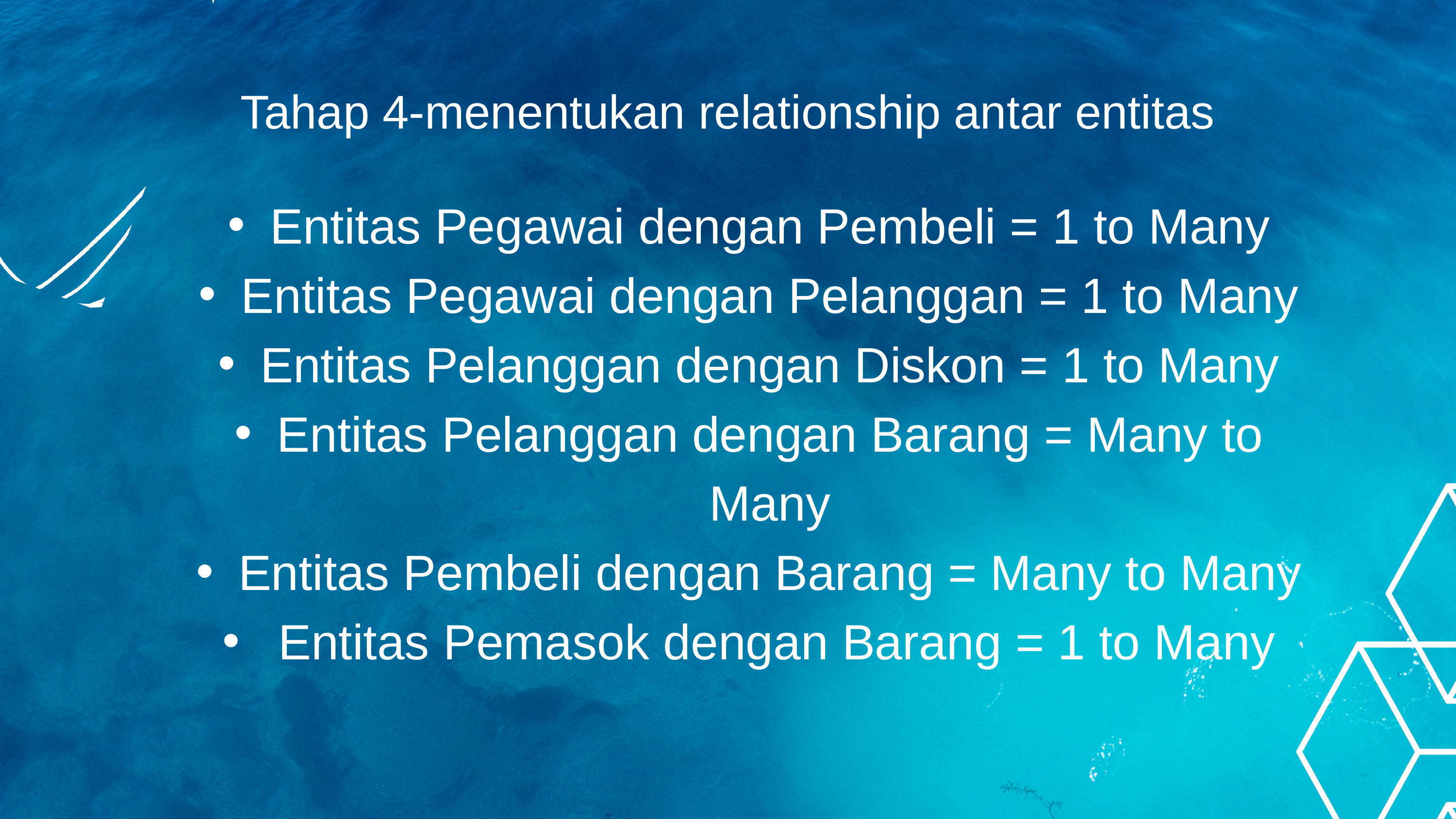

Tahap 4-menentukan relationship antar entitas
Entitas Pegawai dengan Pembeli = 1 to Many
Entitas Pegawai dengan Pelanggan = 1 to Many
Entitas Pelanggan dengan Diskon = 1 to Many
Entitas Pelanggan dengan Barang = Many to Many
Entitas Pembeli dengan Barang = Many to Many
 Entitas Pemasok dengan Barang = 1 to Many